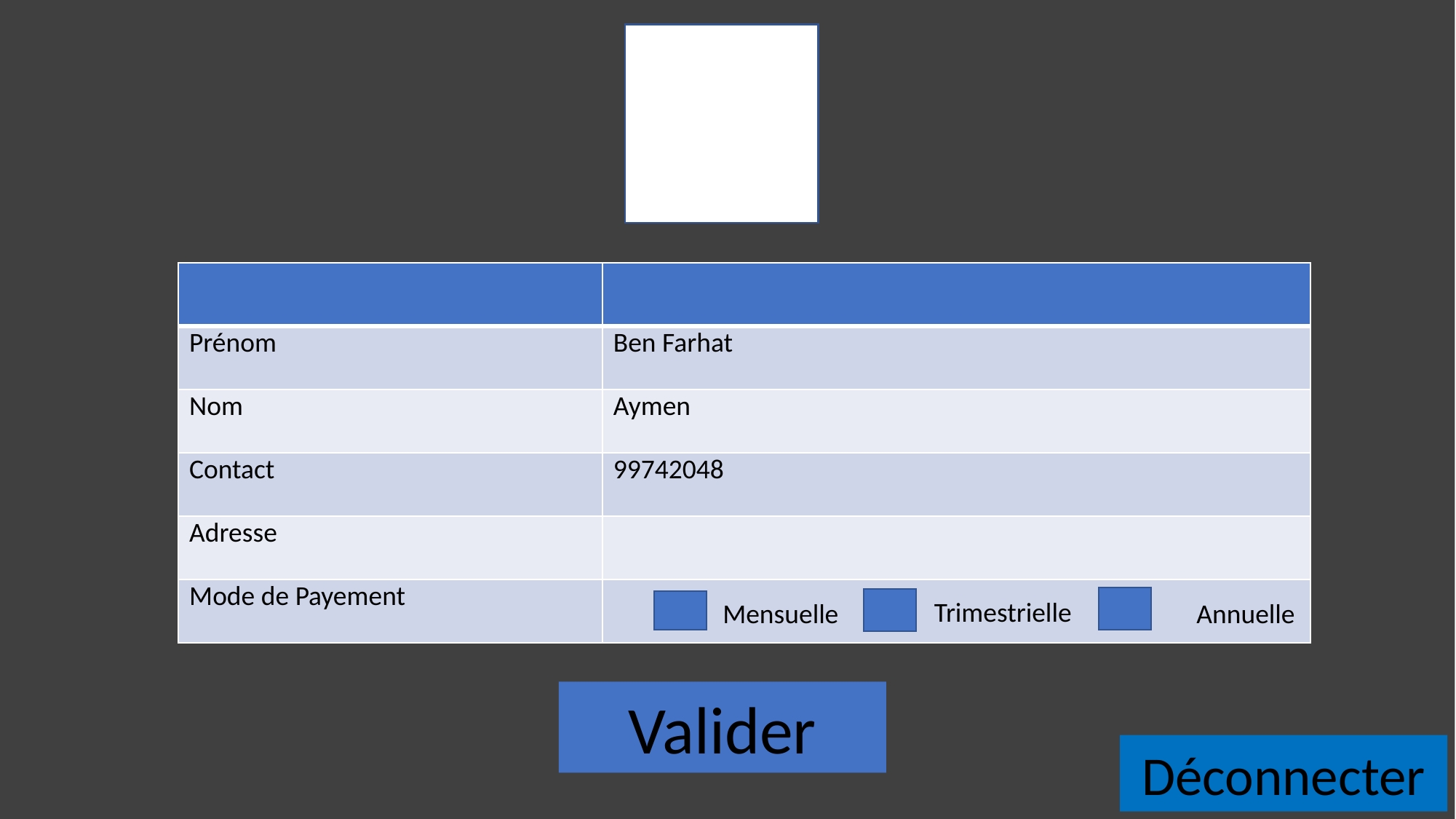

|  |  |
| --- | --- |
| Prénom | Ben Farhat |
| Nom | Aymen |
| Contact | 99742048 |
| Adresse |  |
| Mode de Payement |  |

Trimestrielle

Mensuelle
Annuelle

Valider
Déconnecter